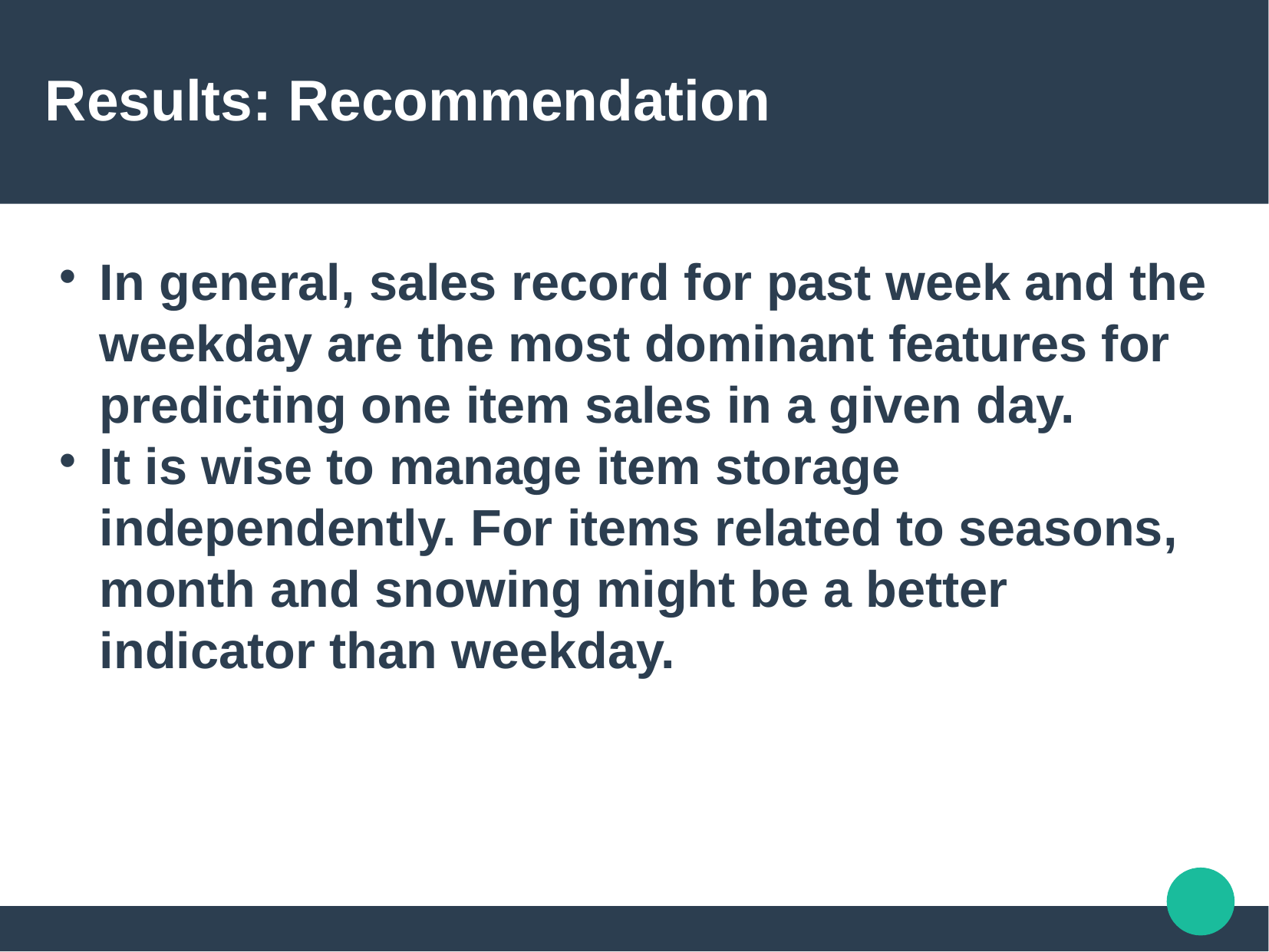

Results: Recommendation
In general, sales record for past week and the weekday are the most dominant features for predicting one item sales in a given day.
It is wise to manage item storage independently. For items related to seasons, month and snowing might be a better indicator than weekday.